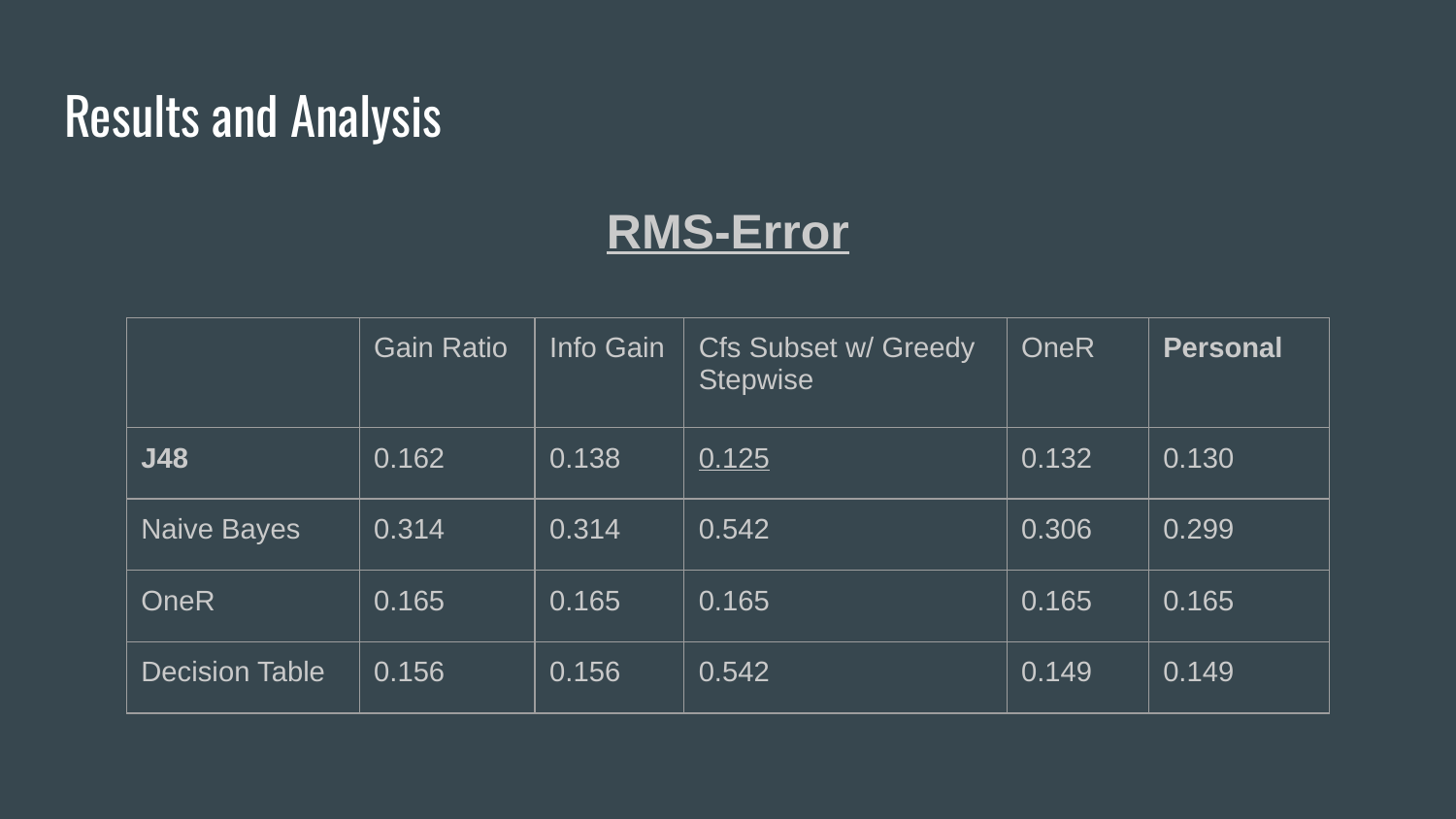

# Results and Analysis
RMS-Error
|  | Gain Ratio | Info Gain | Cfs Subset w/ Greedy Stepwise | OneR | Personal |
| --- | --- | --- | --- | --- | --- |
| J48 | 0.162 | 0.138 | 0.125 | 0.132 | 0.130 |
| Naive Bayes | 0.314 | 0.314 | 0.542 | 0.306 | 0.299 |
| OneR | 0.165 | 0.165 | 0.165 | 0.165 | 0.165 |
| Decision Table | 0.156 | 0.156 | 0.542 | 0.149 | 0.149 |